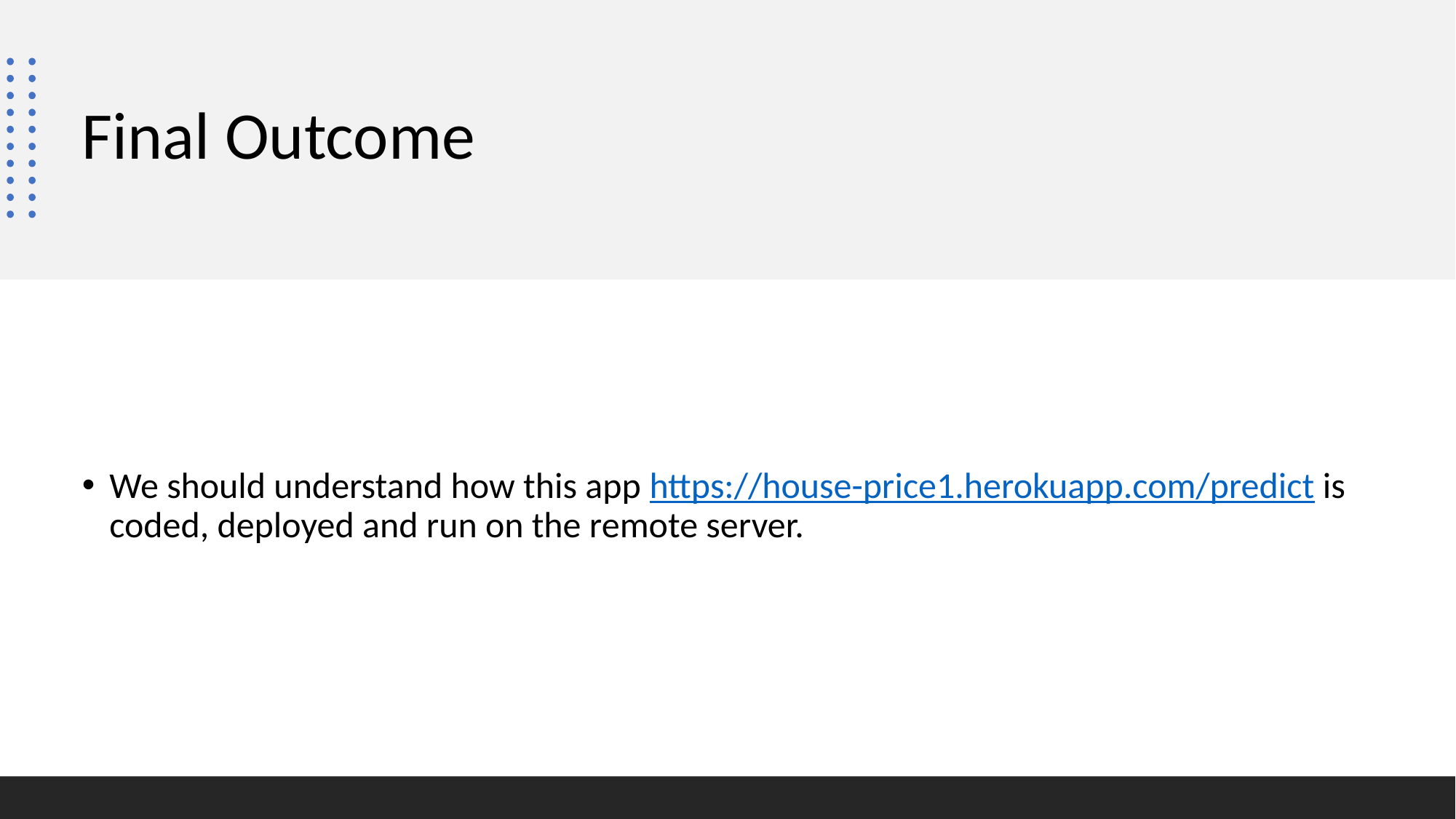

# Final Outcome

We should understand how this app https://house-price1.herokuapp.com/predict is coded, deployed and run on the remote server.